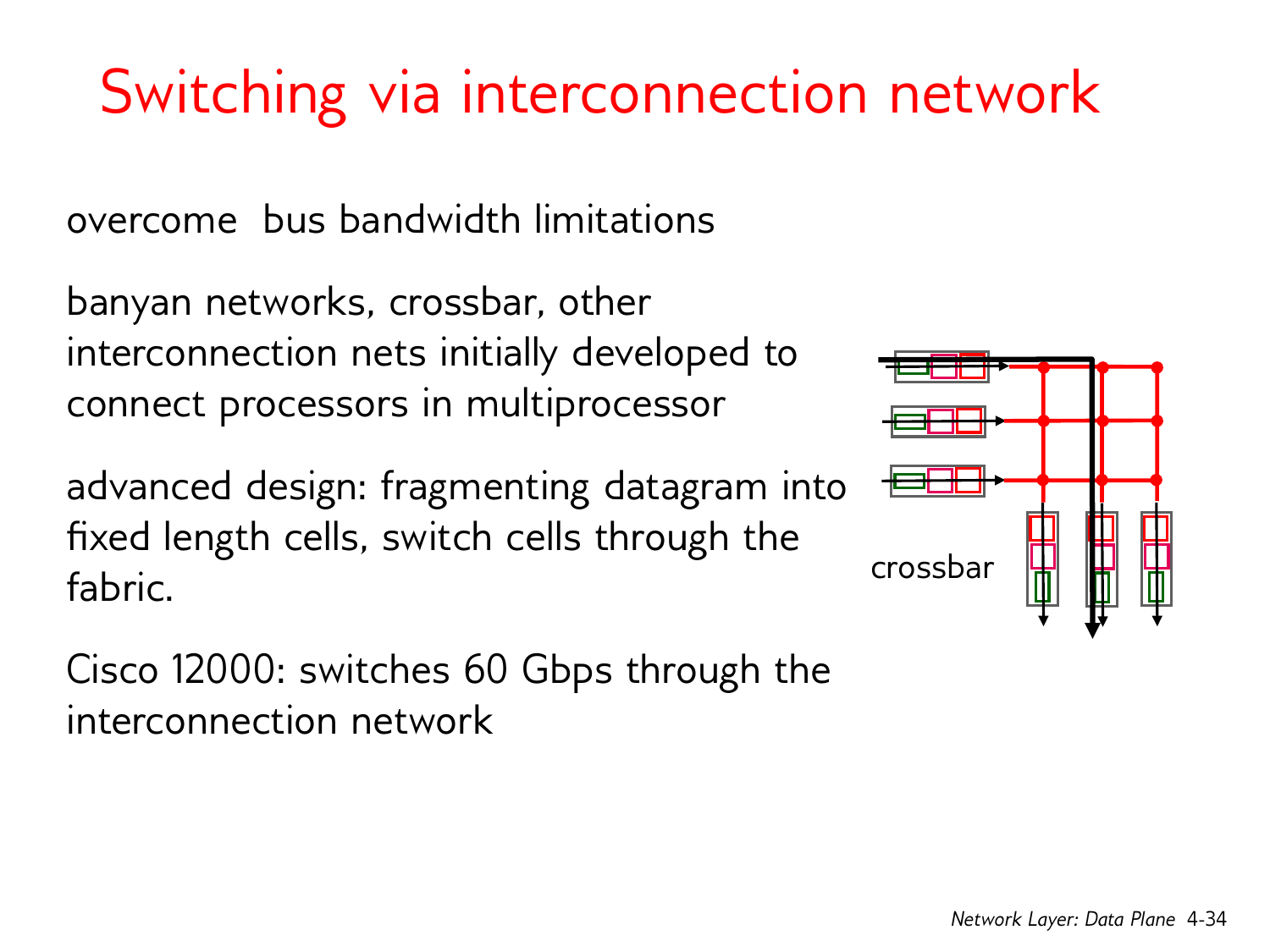

# Switching via interconnection network
overcome  bus bandwidth limitations
banyan networks, crossbar, other interconnection nets initially developed to connect processors in multiprocessor
advanced design: fragmenting datagram into fixed length cells, switch cells through the fabric.
Cisco 12000: switches 60 Gbps through the interconnection network

crossbar
Network Layer: Data Plane
4-34